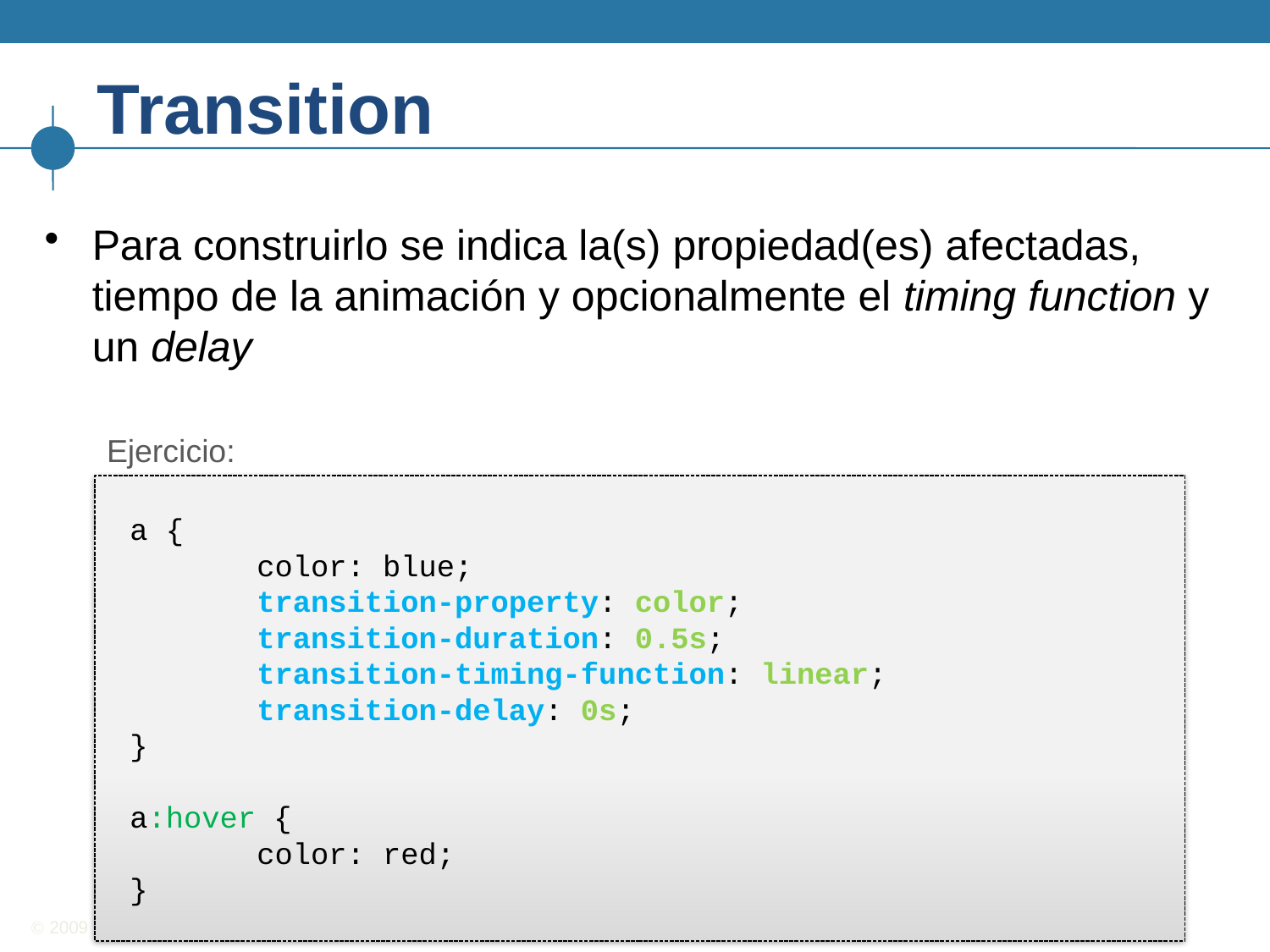

# Transition
Para construirlo se indica la(s) propiedad(es) afectadas, tiempo de la animación y opcionalmente el timing function y un delay

Ejercicio:
a {
	color: blue;
	transition-property: color;
	transition-duration: 0.5s;
	transition-timing-function: linear;
	transition-delay: 0s;
}

a:hover {
	color: red;
}